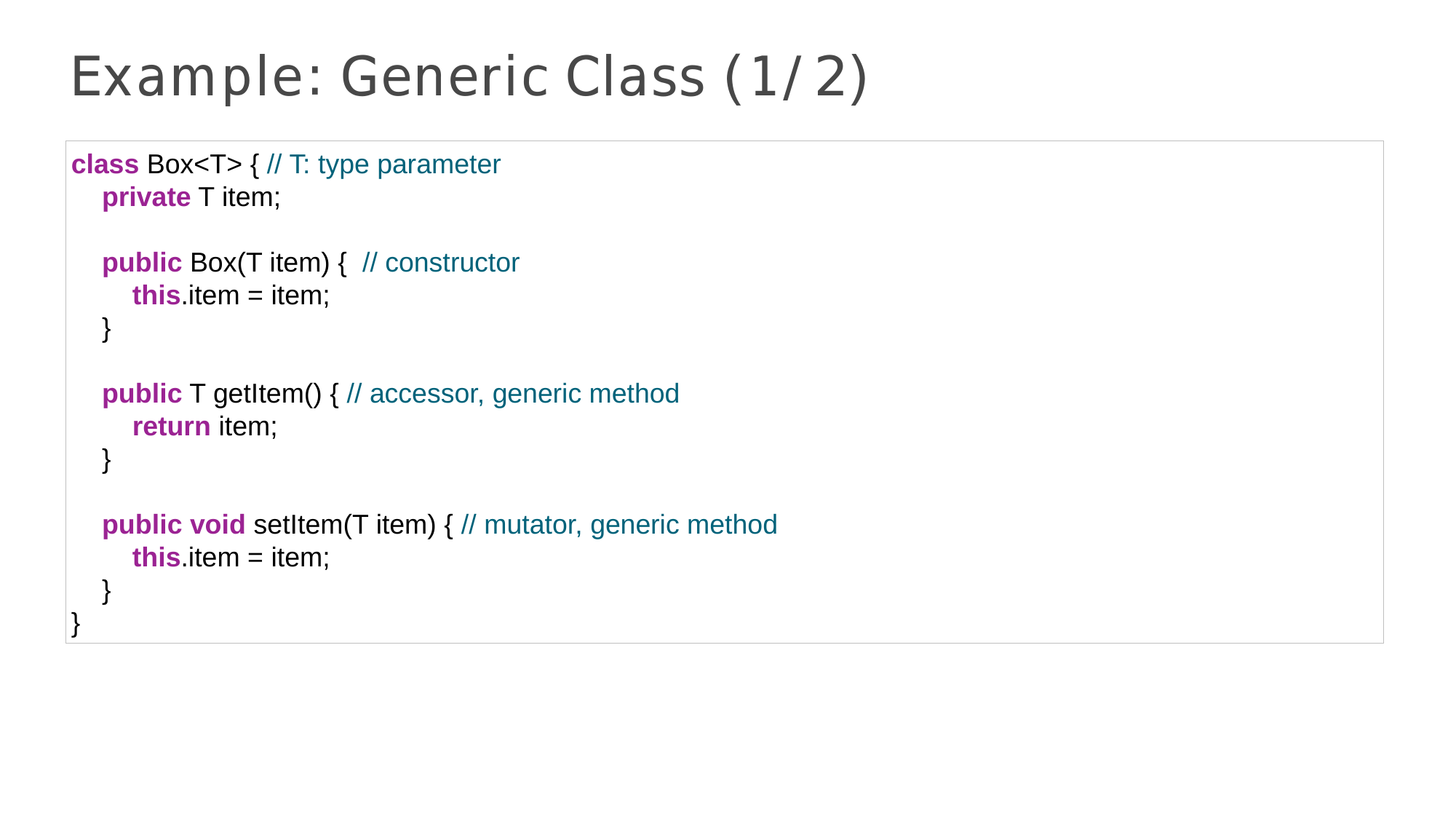

# Example: Generic Class (1/2)
class Box<T> { // T: type parameter
    private T item;

    public Box(T item) {  // constructor
        this.item = item;
    }
    public T getItem() { // accessor, generic method
        return item;
    }
    public void setItem(T item) { // mutator, generic method
        this.item = item;
    }
}
4